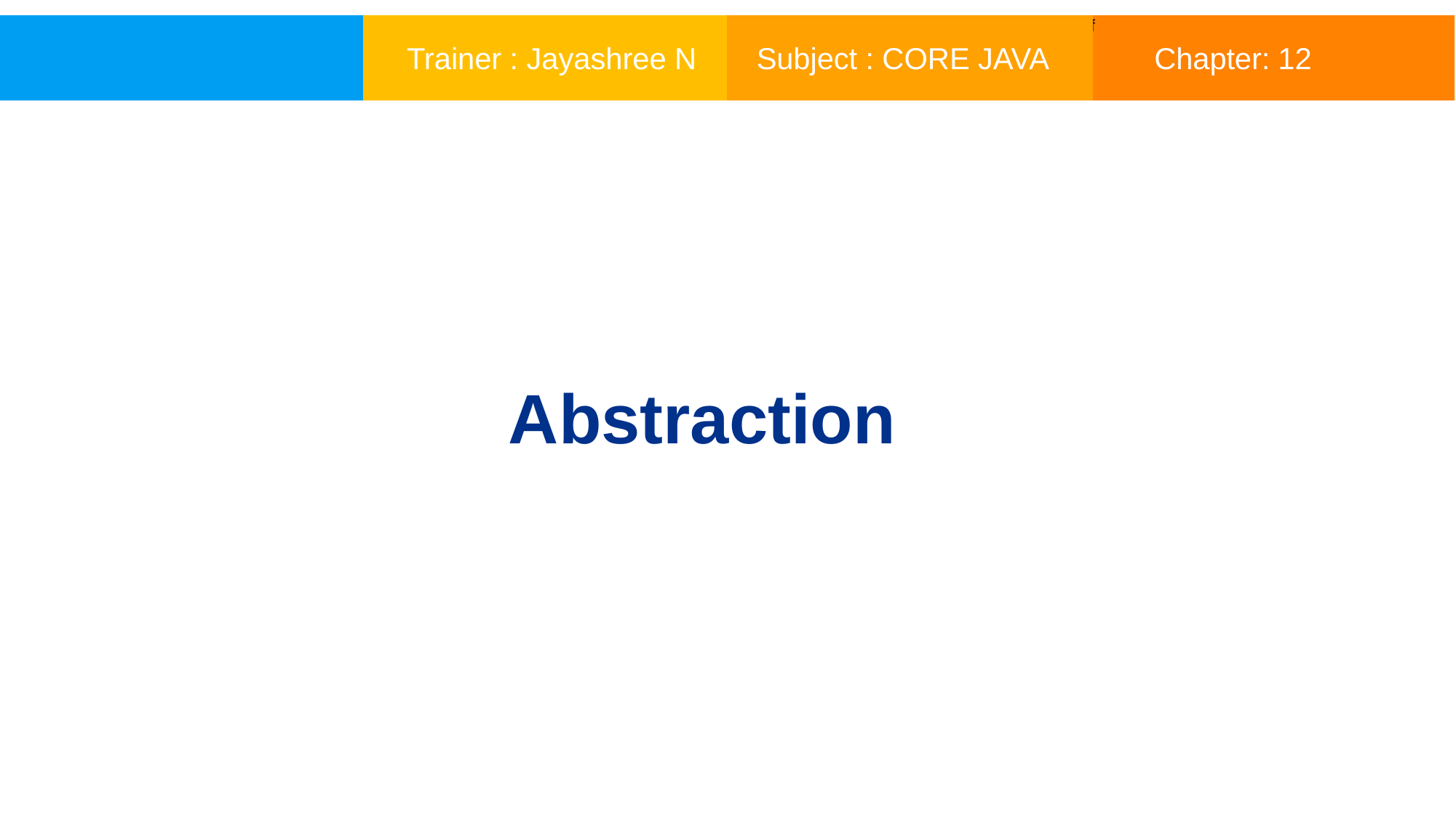

f
Chapter: 12
Subject : CORE JAVA
Trainer : Jayashree N
Abstraction